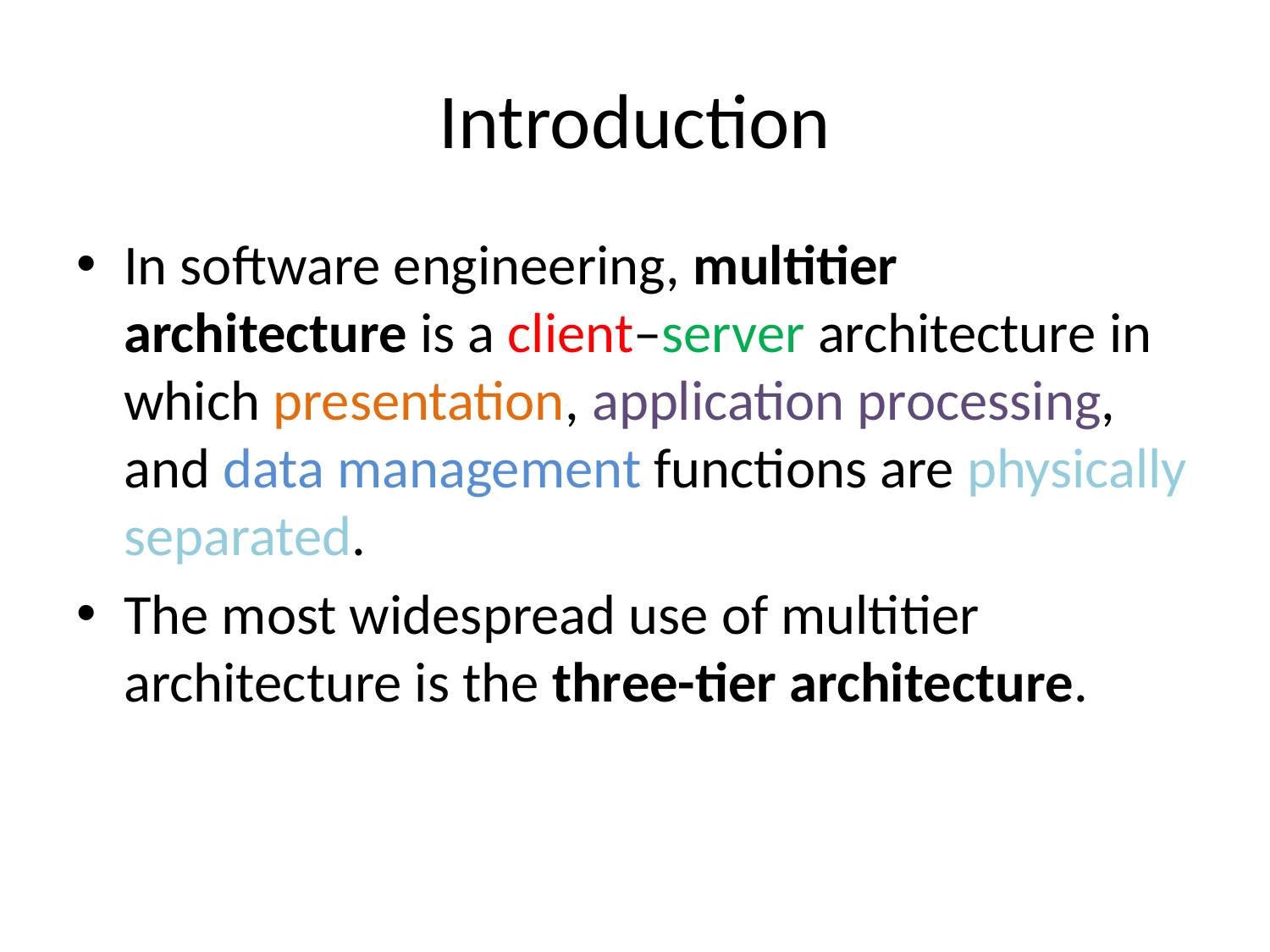

# Introduction
In software engineering, multitier architecture is a client–server architecture in which presentation, application processing, and data management functions are physically separated.
The most widespread use of multitier architecture is the three-tier architecture.